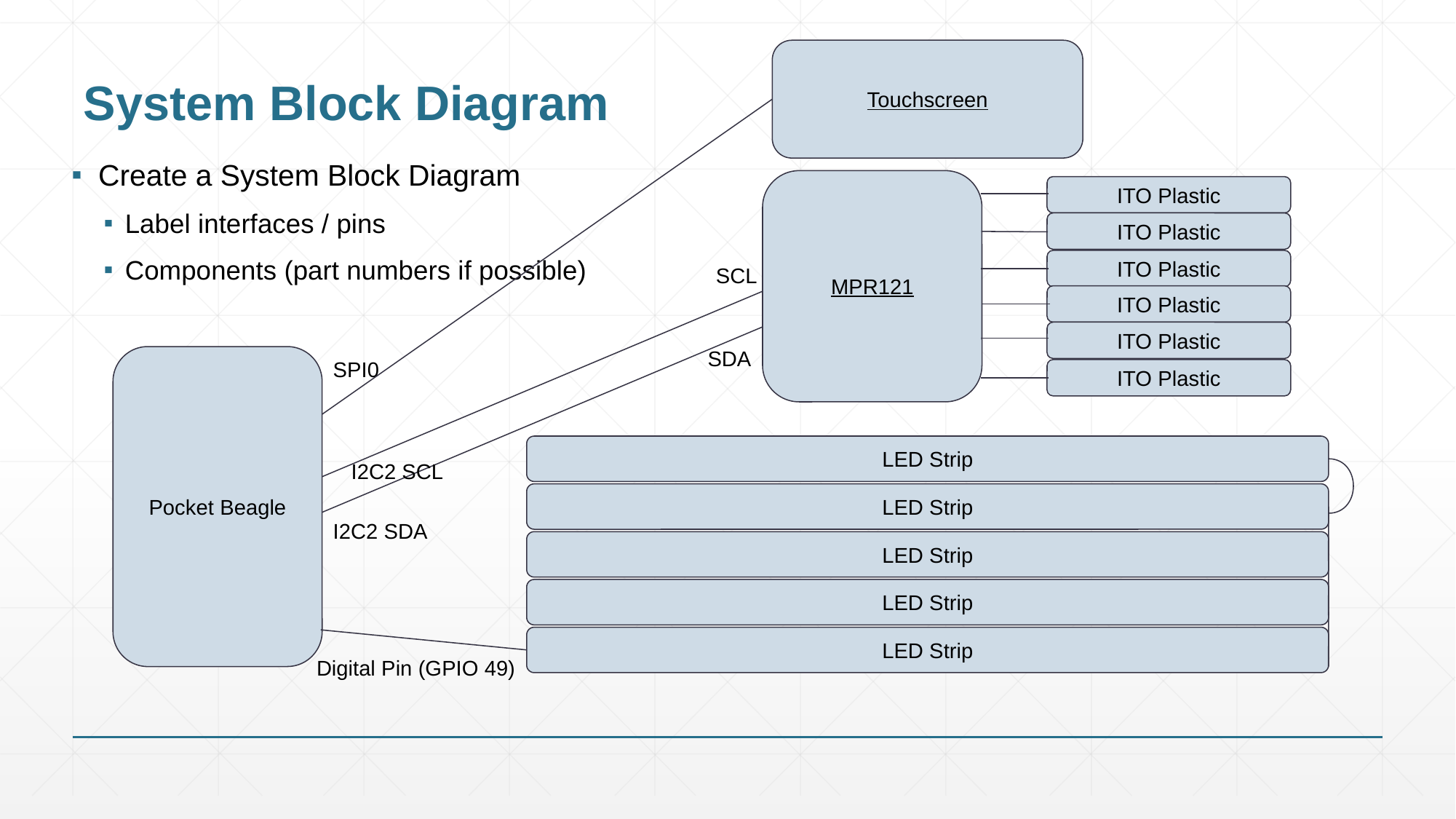

# System Block Diagram
Touchscreen
Create a System Block Diagram
Label interfaces / pins
Components (part numbers if possible)
MPR121
ITO Plastic
ITO Plastic
ITO Plastic
SCL
ITO Plastic
ITO Plastic
SDA
SPI0
Pocket Beagle
ITO Plastic
LED Strip
I2C2 SCL
LED Strip
I2C2 SDA
LED Strip
LED Strip
LED Strip
Digital Pin (GPIO 49)